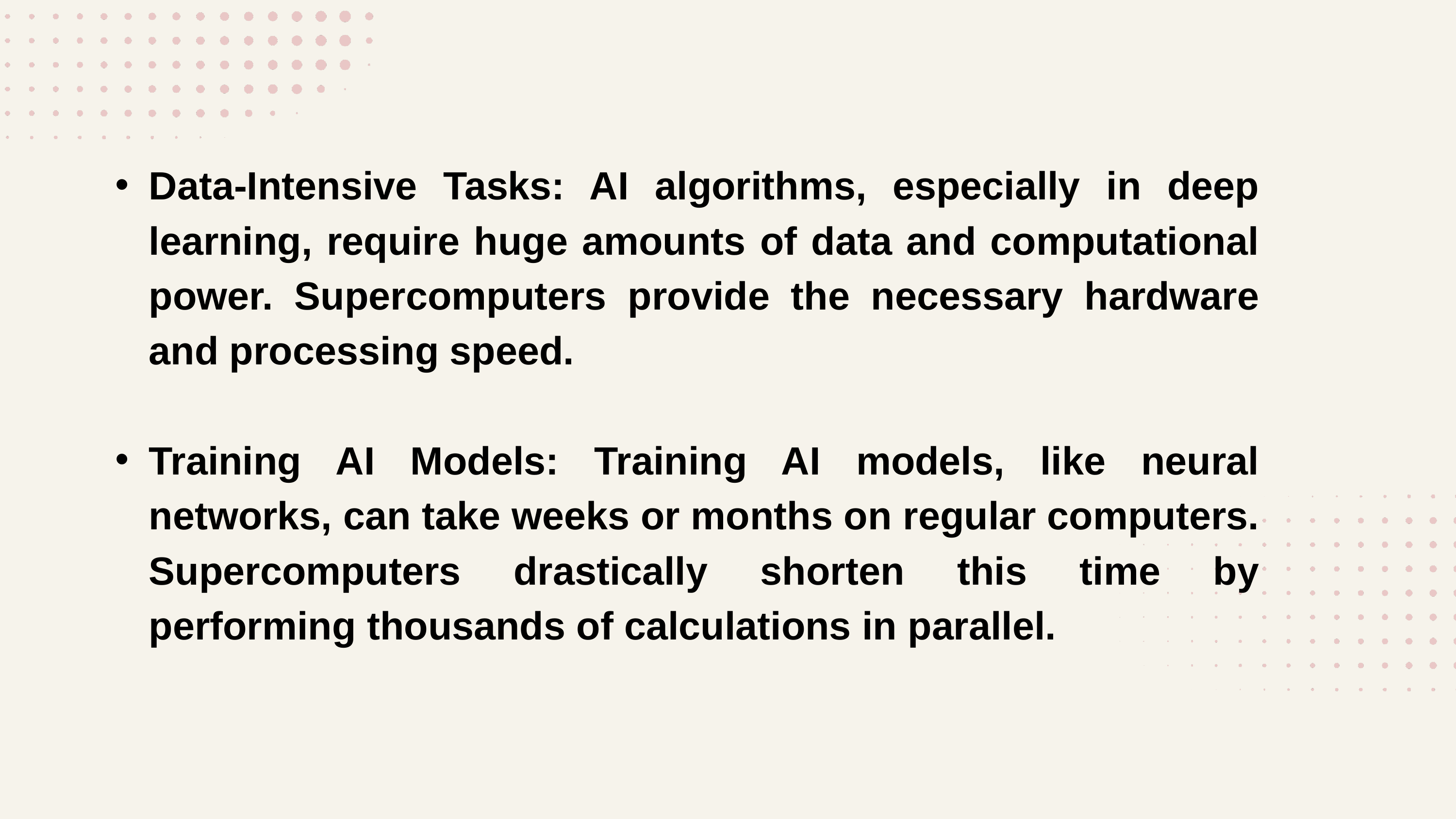

Data-Intensive Tasks: AI algorithms, especially in deep learning, require huge amounts of data and computational power. Supercomputers provide the necessary hardware and processing speed.

Training AI Models: Training AI models, like neural networks, can take weeks or months on regular computers. Supercomputers drastically shorten this time by performing thousands of calculations in parallel.